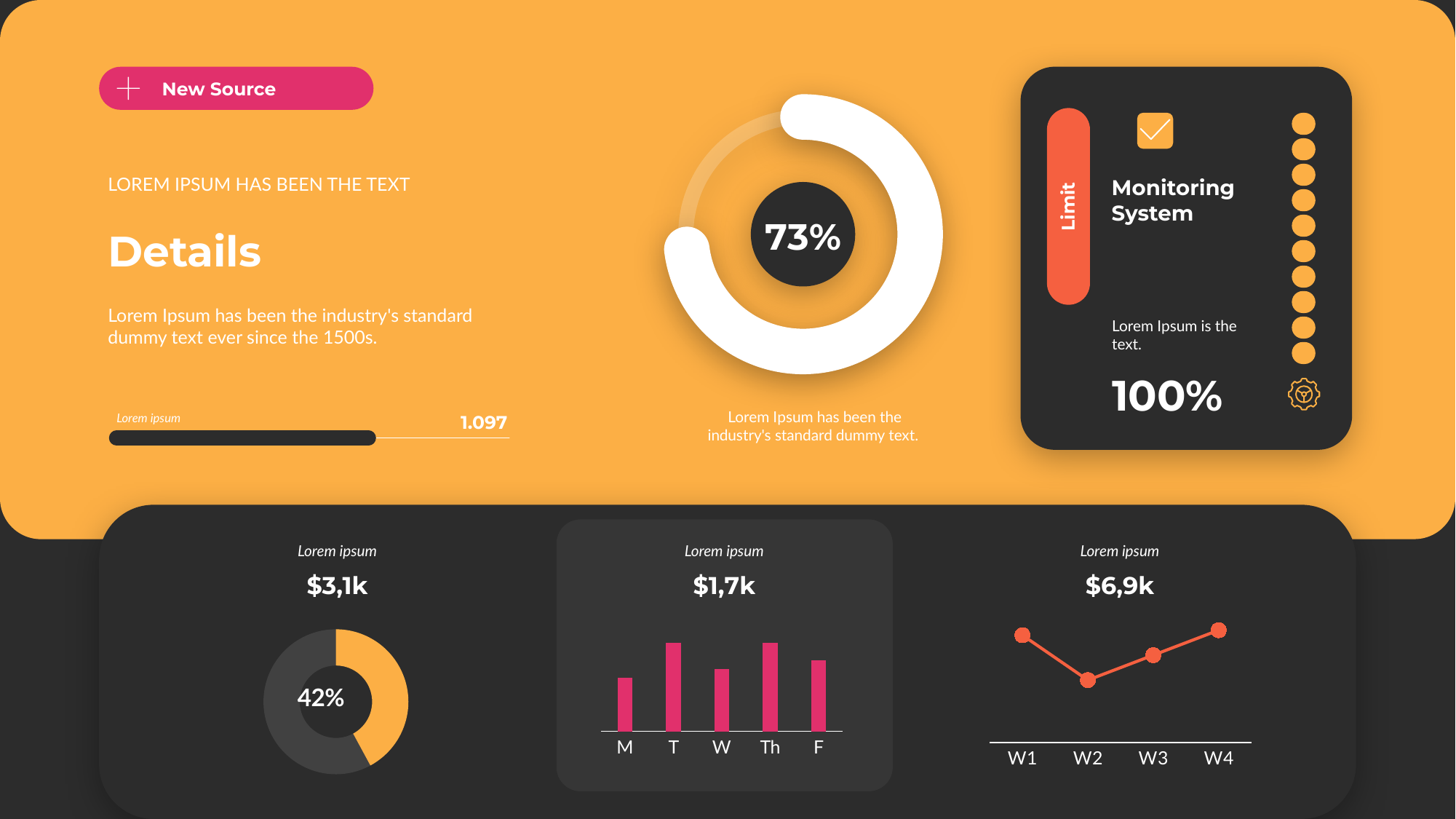

New Source

LOREM IPSUM HAS BEEN THE TEXT
Monitoring
System

Limit
73%
Details
Lorem Ipsum has been the industry's standard dummy text ever since the 1500s.
Lorem Ipsum is the text.
100%

Lorem Ipsum has been the industry's standard dummy text.
Lorem ipsum
1.097

Lorem ipsum
Lorem ipsum
Lorem ipsum
$3,1k
$1,7k
$6,9k

### Chart

| Category | Income |
|---|---|
| M | 3.0 |
| T | 5.0 |
| W | 3.5 |
| Th | 5.0 |
| F | 4.0 |

### Chart

| Category | Series 1 |
|---|---|
| W1 | 4.3 |
| W2 | 2.5 |
| W3 | 3.5 |
| W4 | 4.5 |

### Chart

| Category | Sales |
|---|---|
| Project A | 8.0 |
| market | 11.0 |